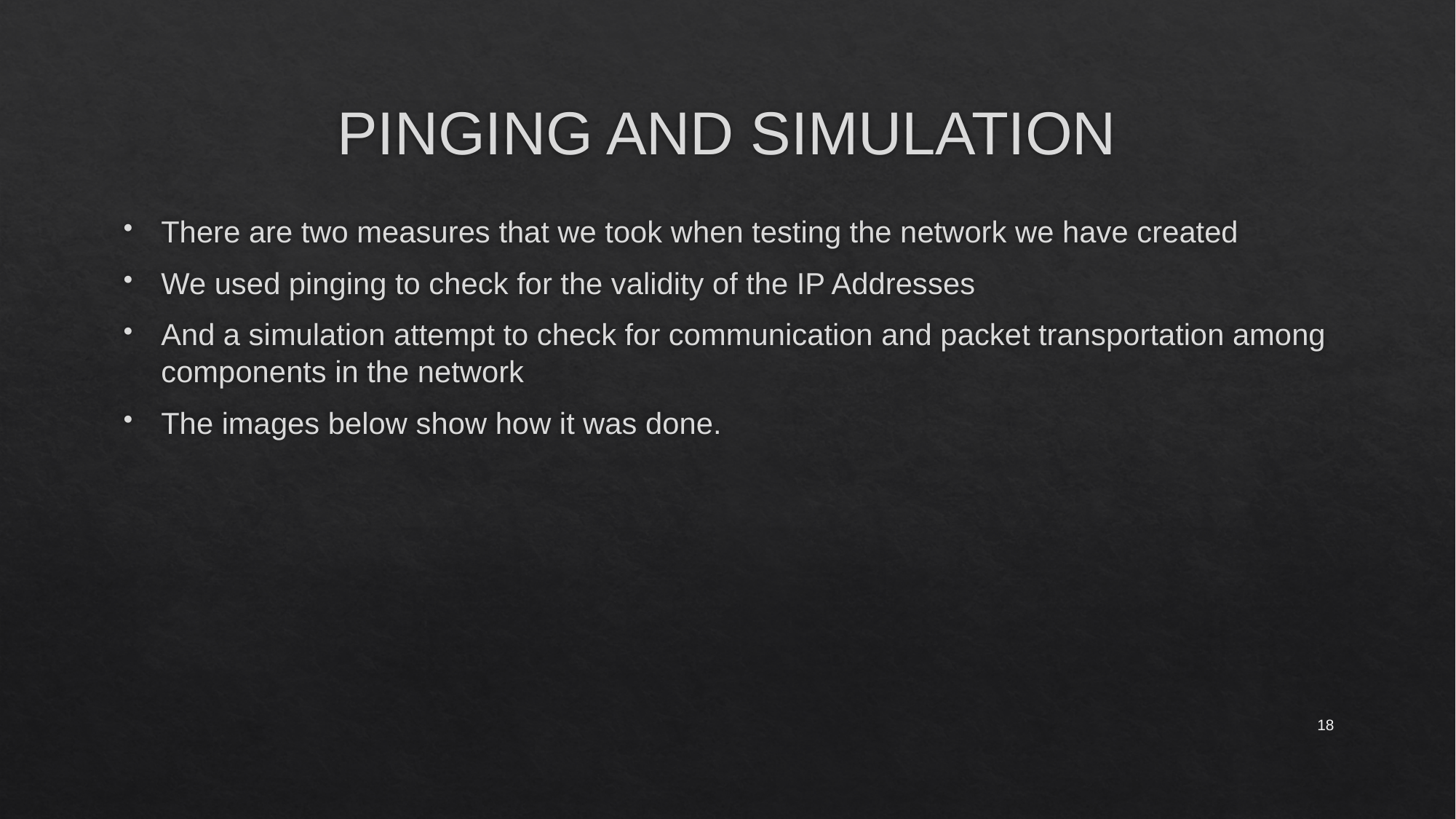

# PINGING AND SIMULATION
There are two measures that we took when testing the network we have created
We used pinging to check for the validity of the IP Addresses
And a simulation attempt to check for communication and packet transportation among components in the network
The images below show how it was done.
18